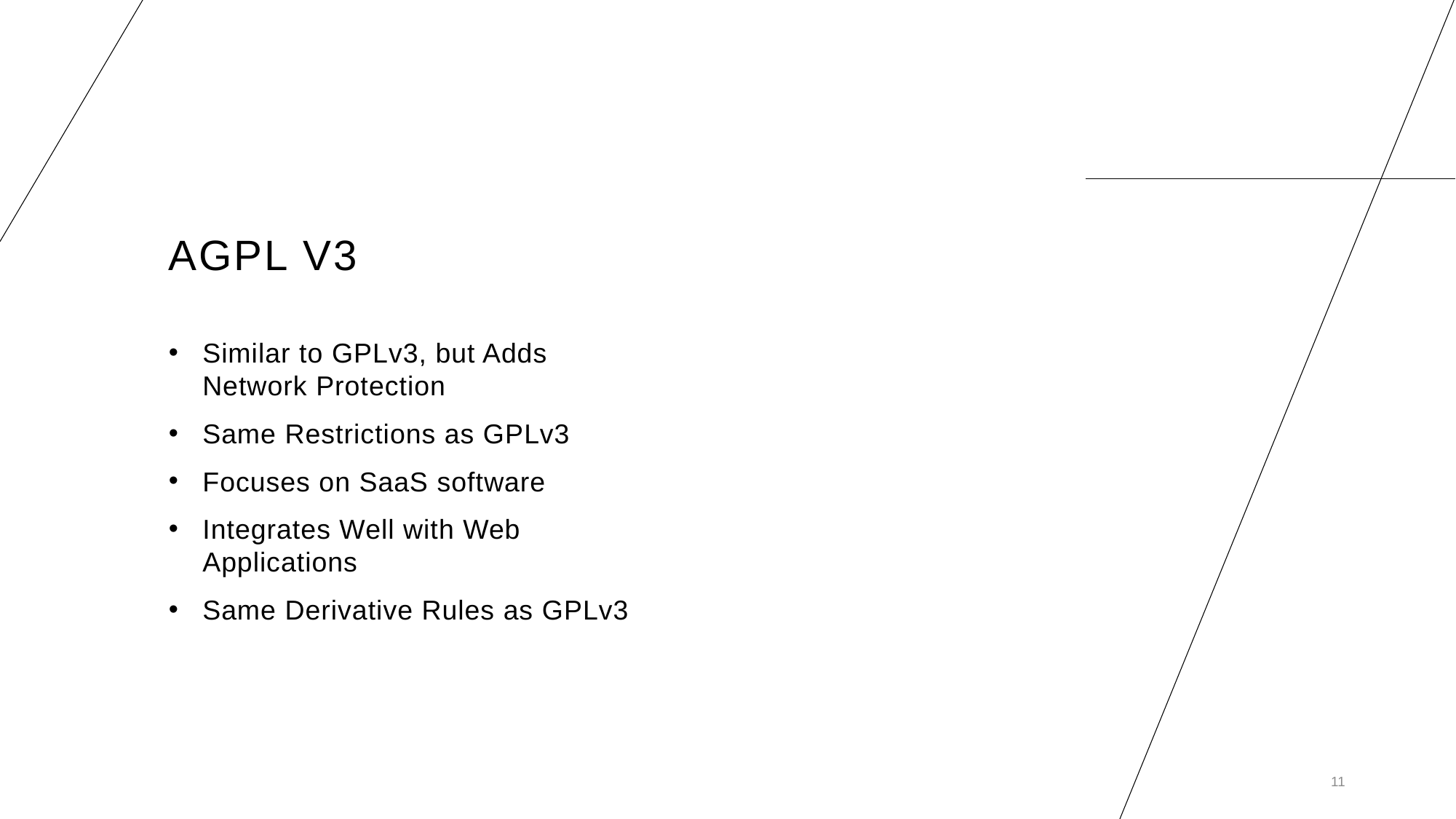

# AGPL v3
Similar to GPLv3, but Adds Network Protection
Same Restrictions as GPLv3
Focuses on SaaS software
Integrates Well with Web Applications
Same Derivative Rules as GPLv3
11